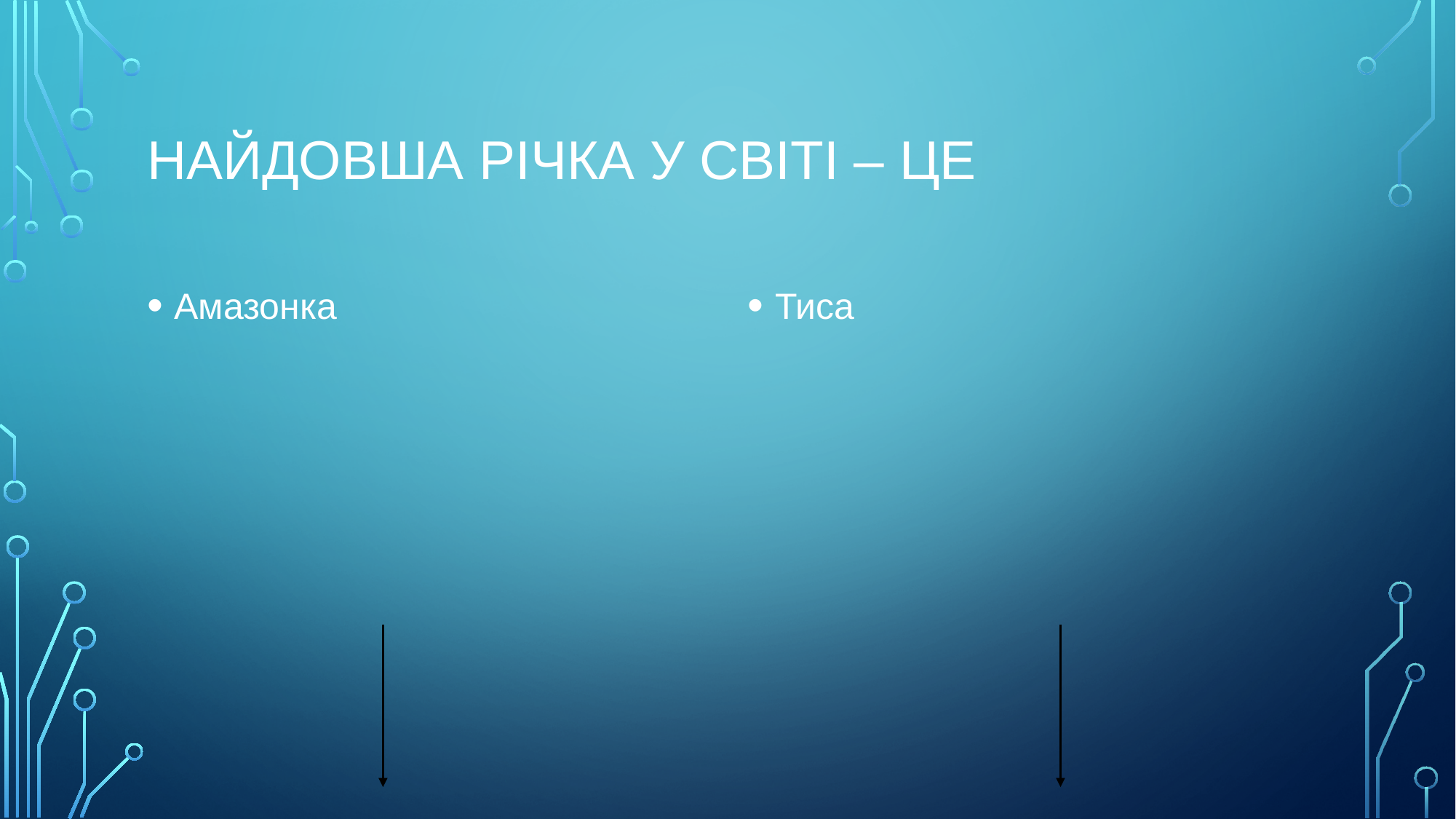

# Найдовша річка у світі – це
Амазонка
Тиса